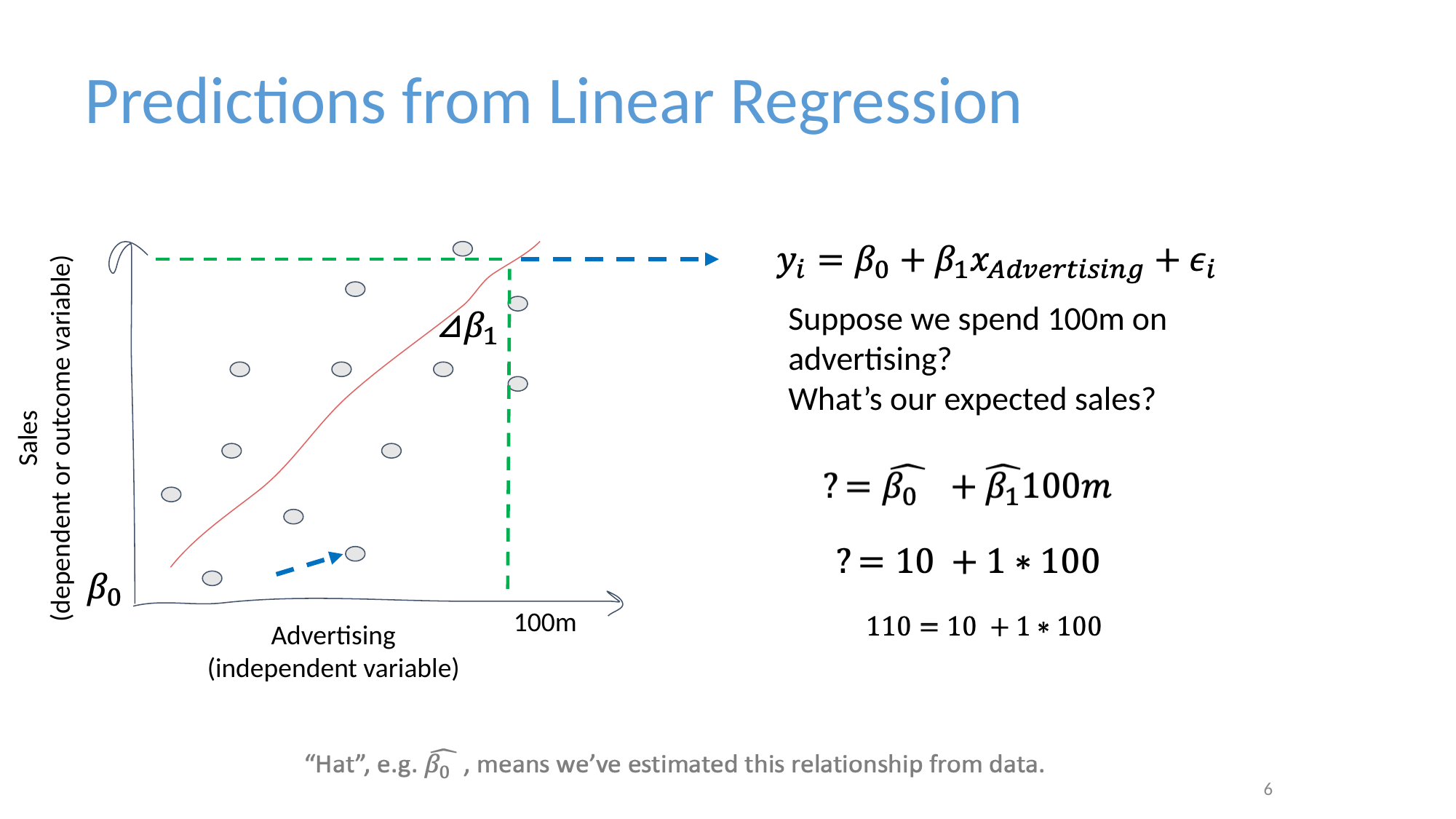

Predictions from Linear Regression

Sales
(dependent or outcome variable)

Suppose we spend 100m on advertising?
What’s our expected sales?

100m

Advertising
(independent variable)

6